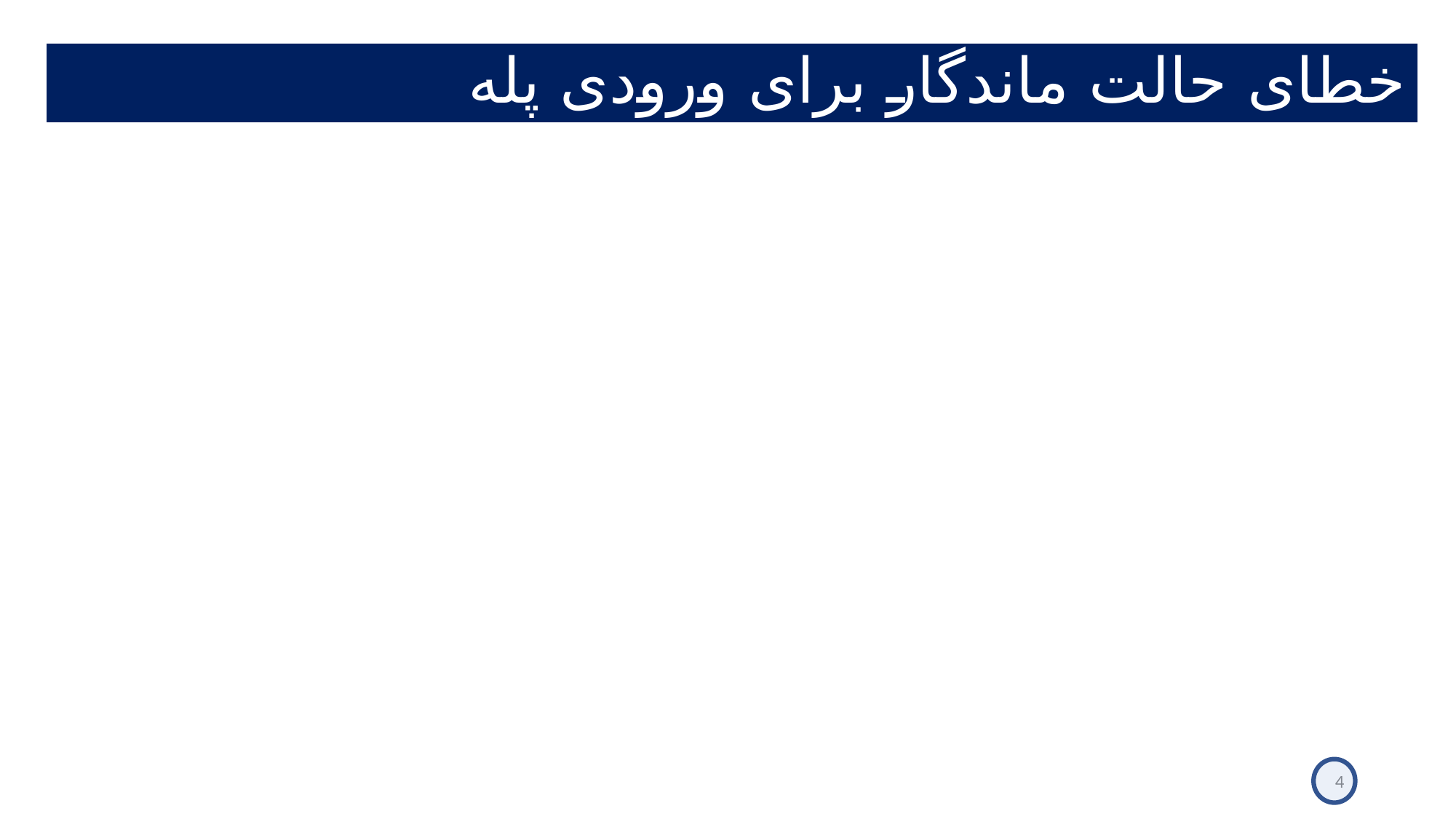

# خطای حالت ماندگار برای ورودی پله

4